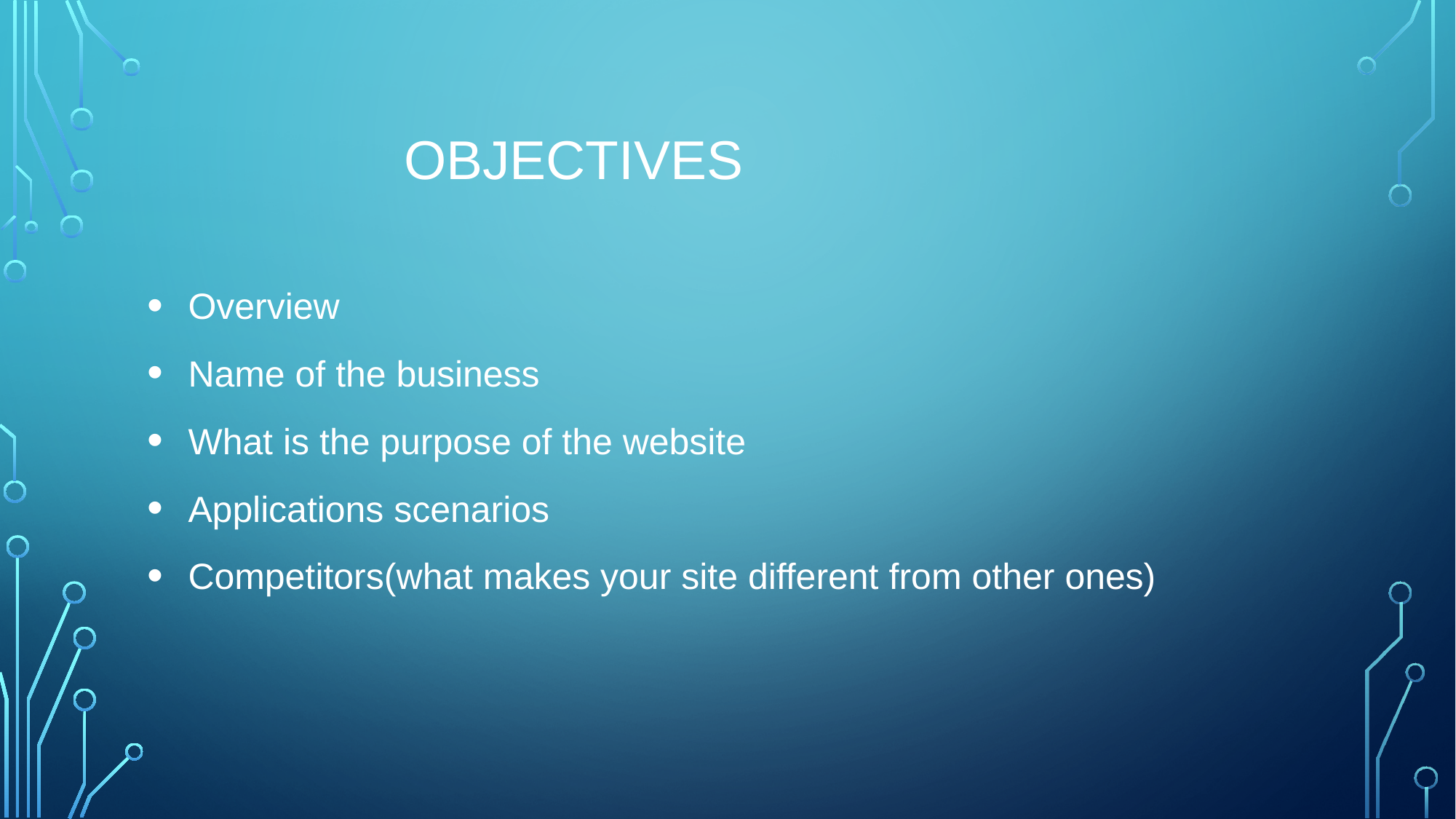

# Objectives
Overview
Name of the business
What is the purpose of the website
Applications scenarios
Competitors(what makes your site different from other ones)